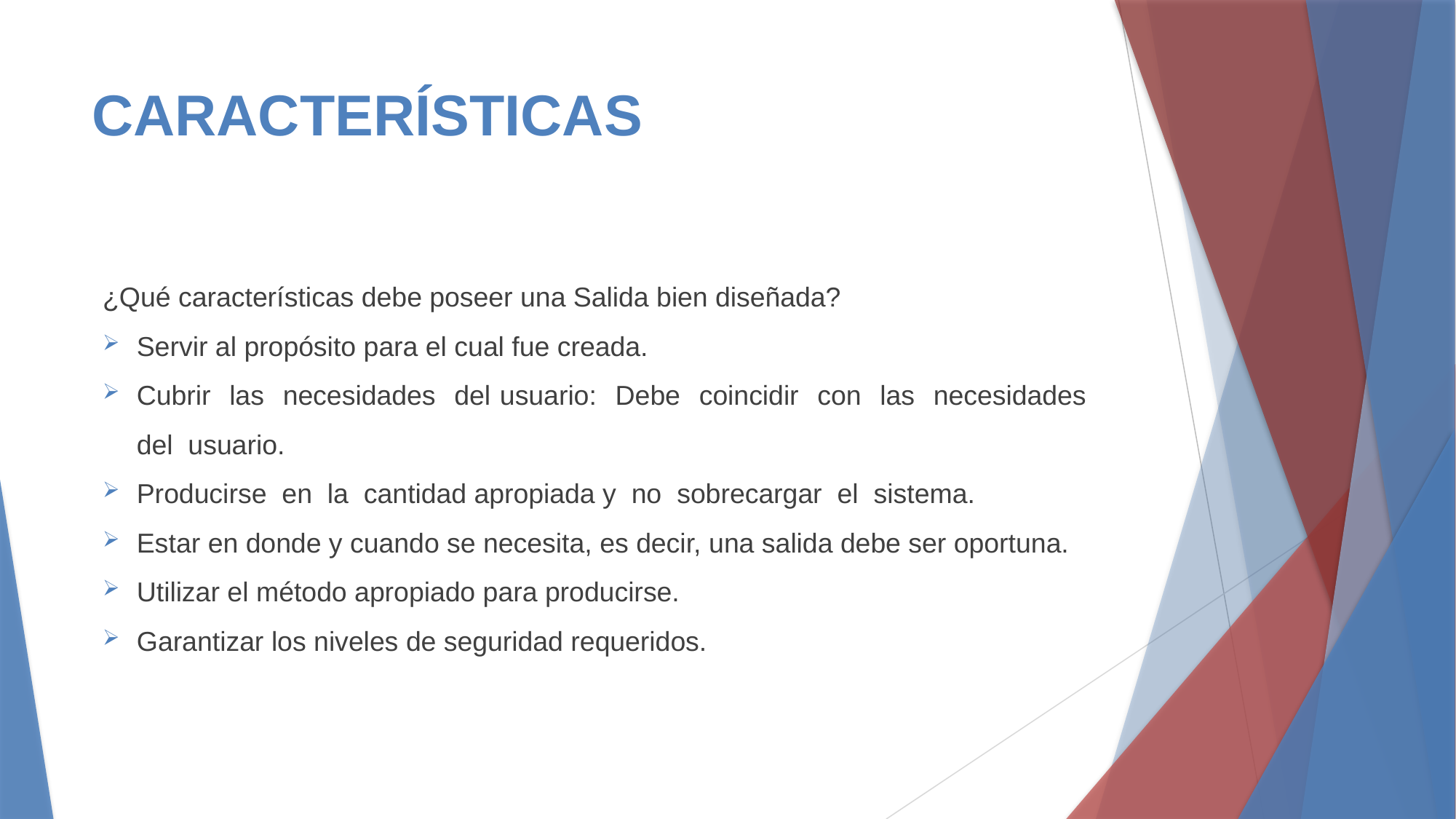

# CARACTERÍSTICAS
¿Qué características debe poseer una Salida bien diseñada?
Servir al propósito para el cual fue creada.
Cubrir  las  necesidades  del usuario:  Debe  coincidir  con  las  necesidades  del  usuario.
Producirse  en  la  cantidad apropiada y  no  sobrecargar  el  sistema.
Estar en donde y cuando se necesita, es decir, una salida debe ser oportuna.
Utilizar el método apropiado para producirse.
Garantizar los niveles de seguridad requeridos.